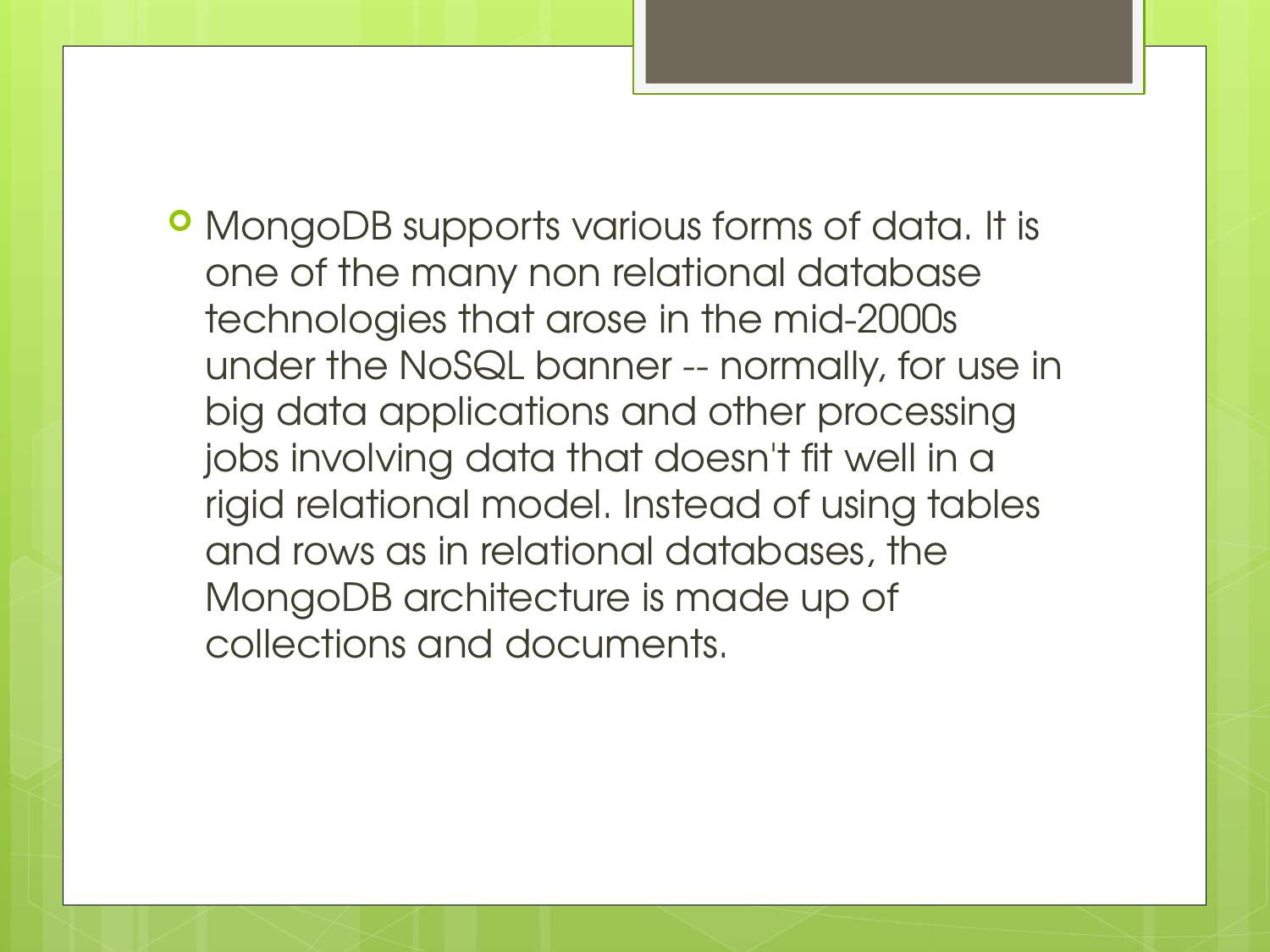

MongoDB supports various forms of data. It is one of the many non relational database technologies that arose in the mid-2000s under the NoSQL banner -- normally, for use in big data applications and other processing jobs involving data that doesn't fit well in a rigid relational model. Instead of using tables and rows as in relational databases, the MongoDB architecture is made up of collections and documents.